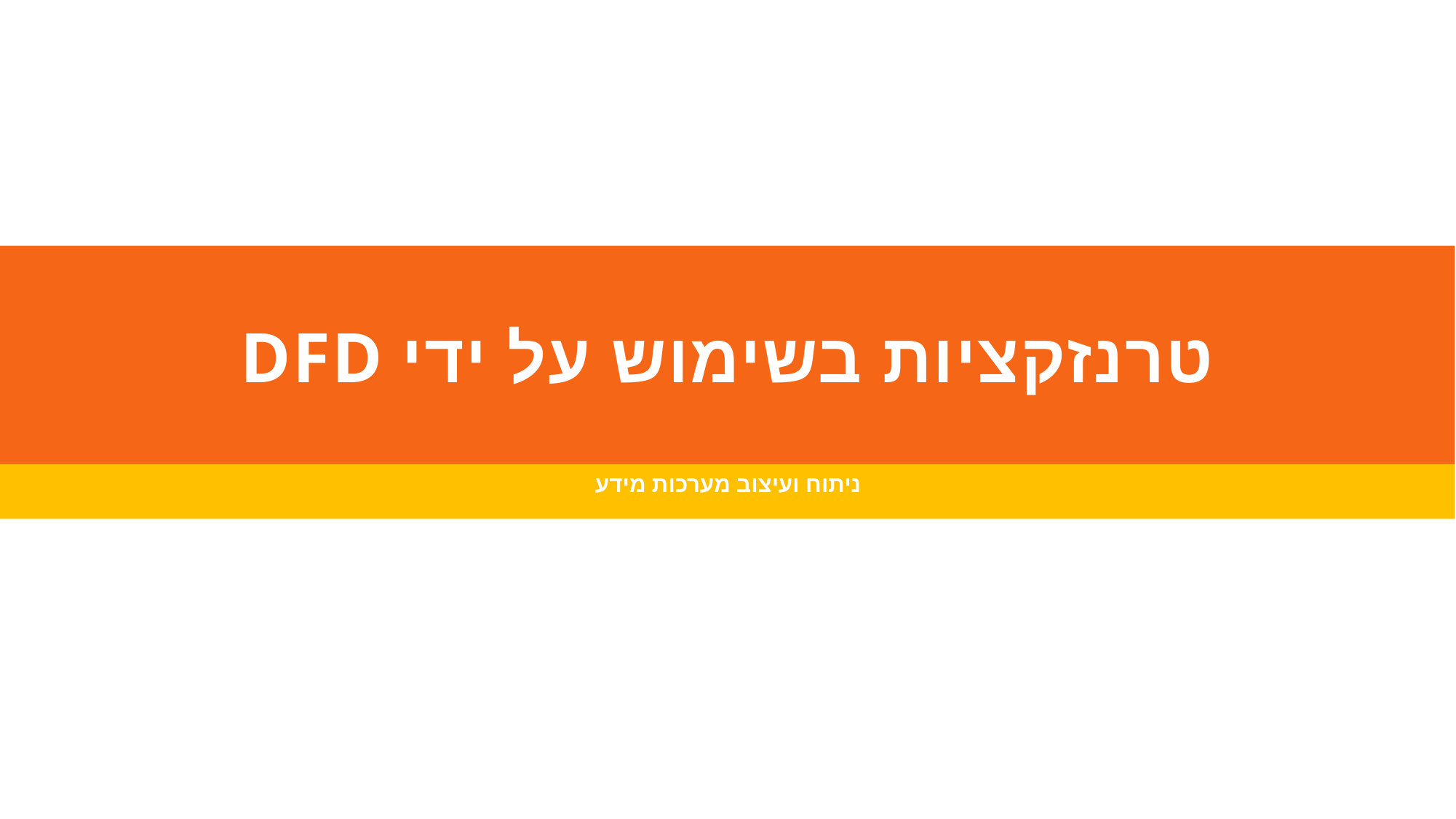

# טרנזקציות בשימוש על ידי DFD
ניתוח ועיצוב מערכות מידע